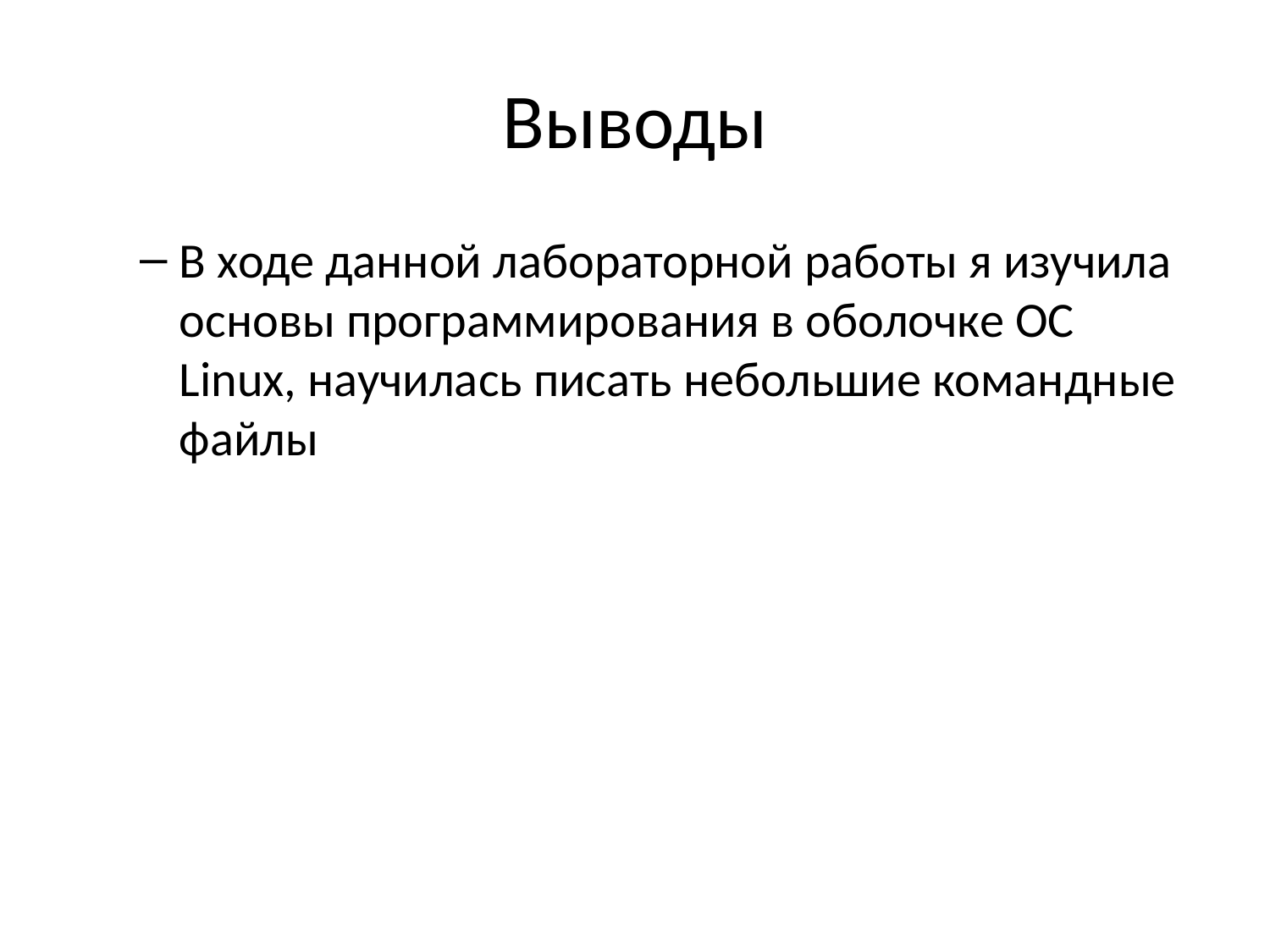

# Выводы
В ходе данной лабораторной работы я изучила основы программирования в оболочке ОС Linux, научилась писать небольшие командные файлы